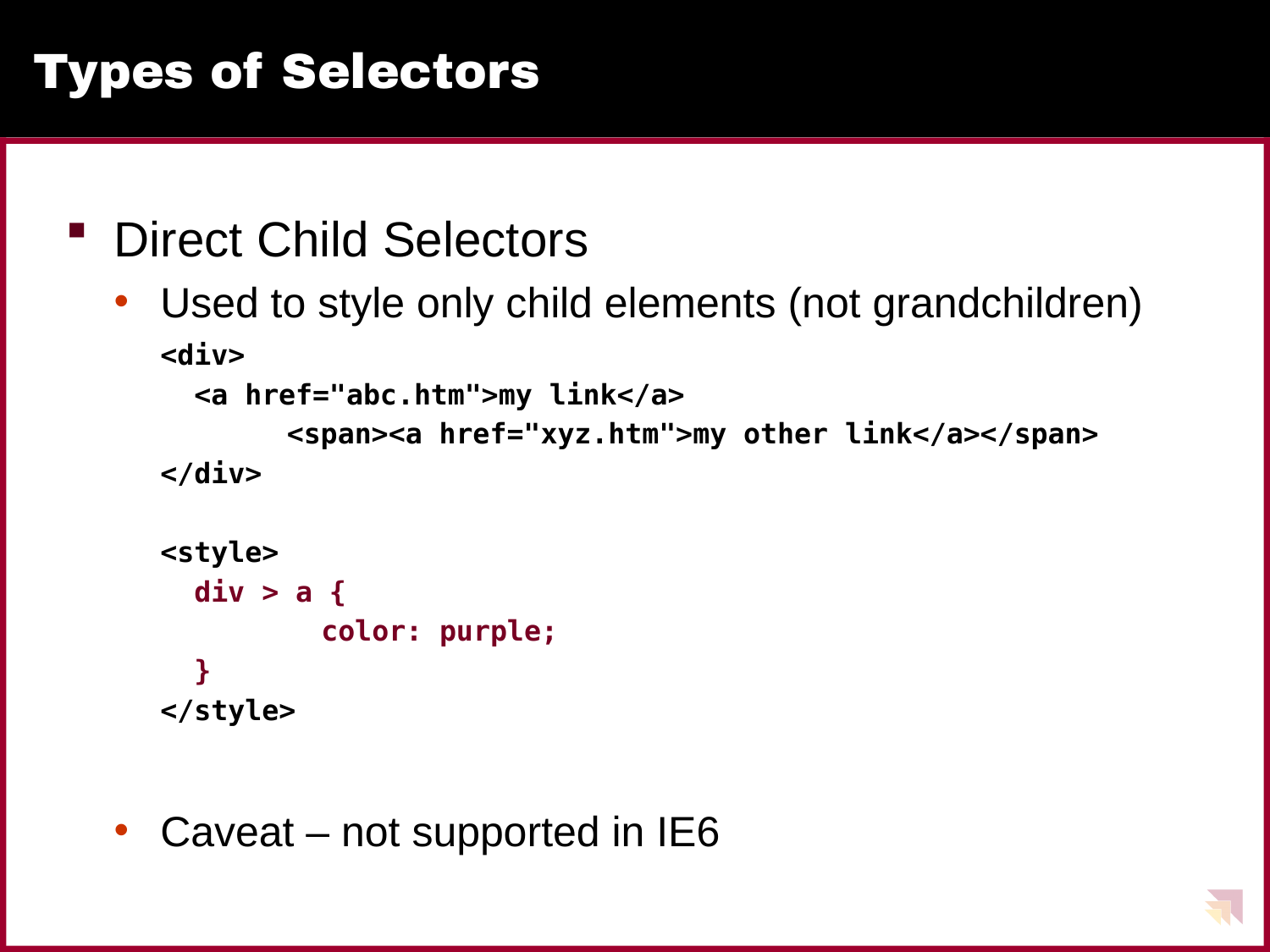

# Types of Selectors
Direct Child Selectors
Used to style only child elements (not grandchildren)
<div>
  <a href="abc.htm">my link</a>
	<span><a href="xyz.htm">my other link</a></span>
</div>

<style>
  div > a {
	  color: purple;
  }
</style>

Caveat – not supported in IE6